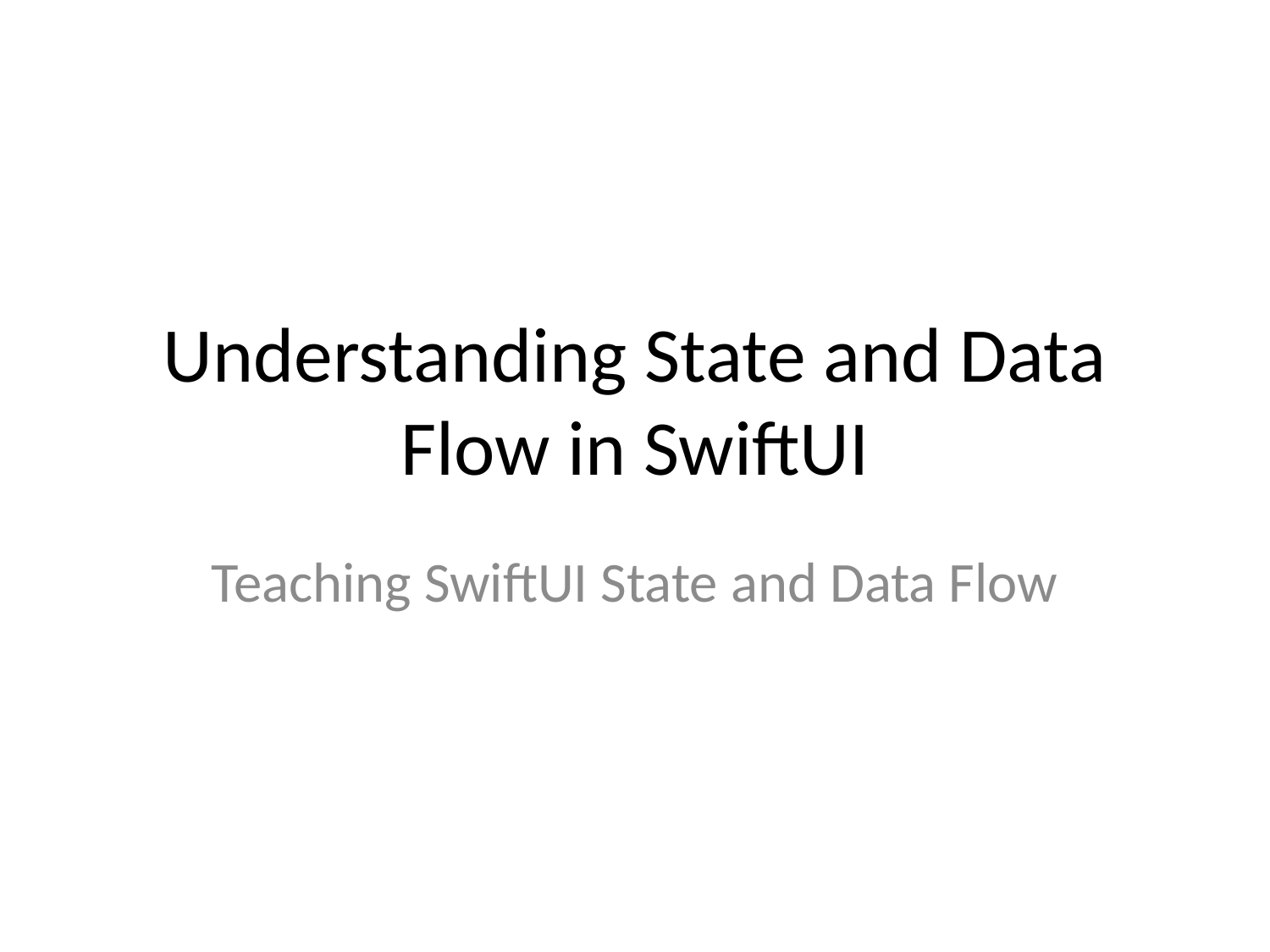

# Understanding State and Data Flow in SwiftUI
Teaching SwiftUI State and Data Flow